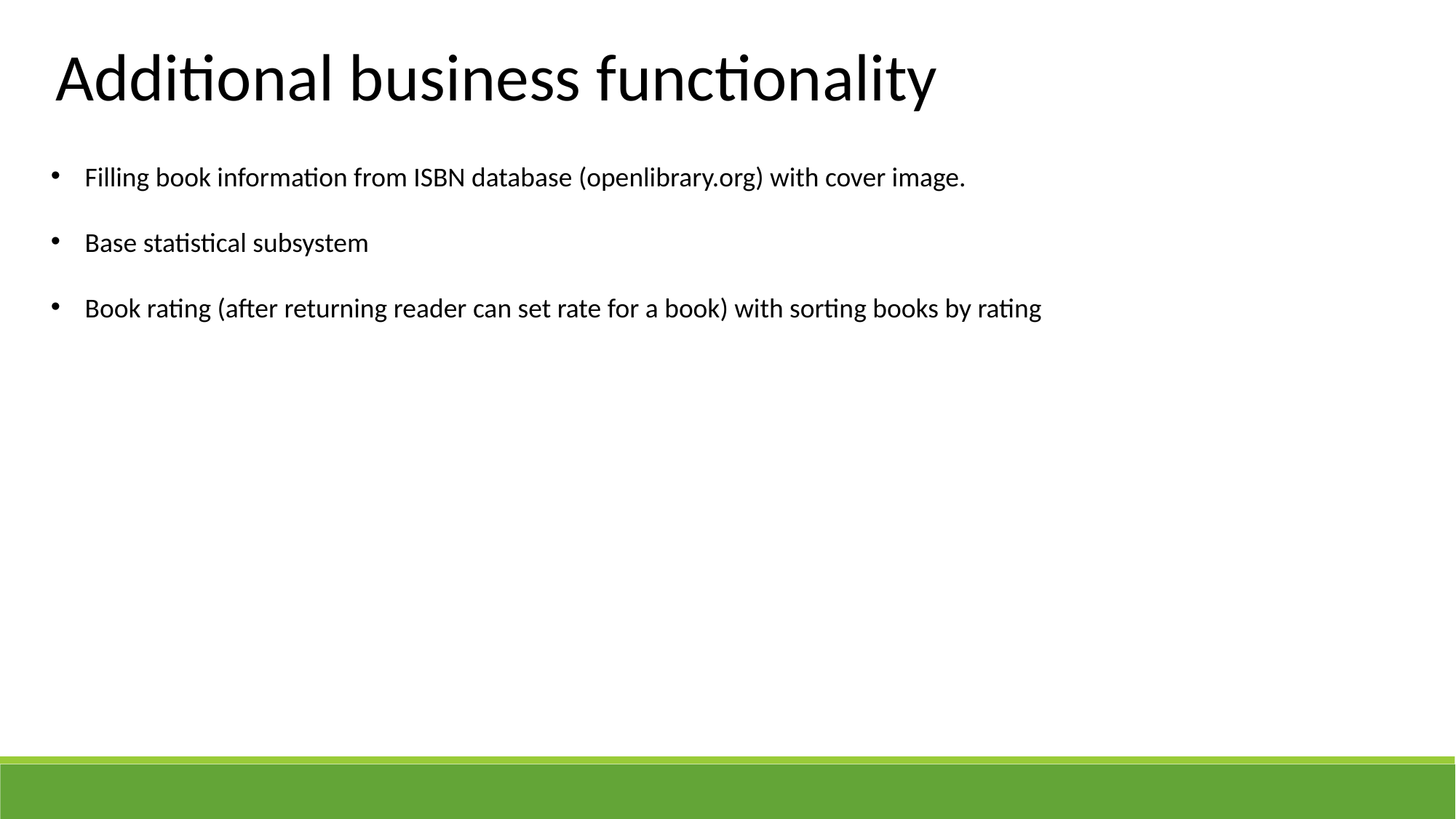

Additional business functionality
Filling book information from ISBN database (openlibrary.org) with cover image.
Base statistical subsystem
Book rating (after returning reader can set rate for a book) with sorting books by rating